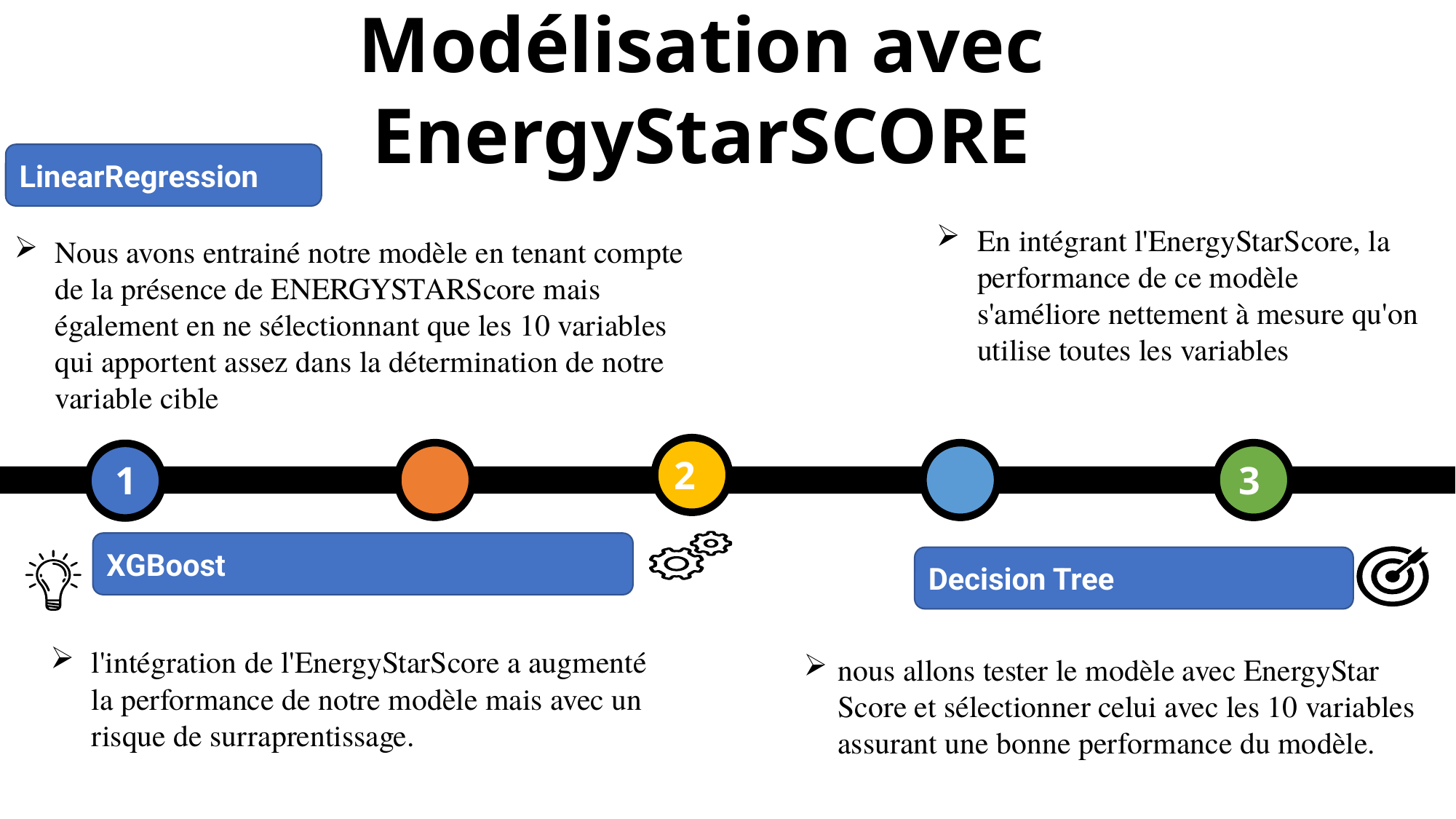

Modélisation avec EnergyStarSCORE

LinearRegression

En intégrant l'EnergyStarScore, la performance de ce modèle s'améliore nettement à mesure qu'on utilise toutes les variables

Nous avons entrainé notre modèle en tenant compte de la présence de ENERGYSTARScore mais également en ne sélectionnant que les 10 variables qui apportent assez dans la détermination de notre variable cible

2
1
3

XGBoost

Decision Tree

l'intégration de l'EnergyStarScore a augmenté la performance de notre modèle mais avec un risque de surraprentissage.
nous allons tester le modèle avec EnergyStar Score et sélectionner celui avec les 10 variables assurant une bonne performance du modèle.